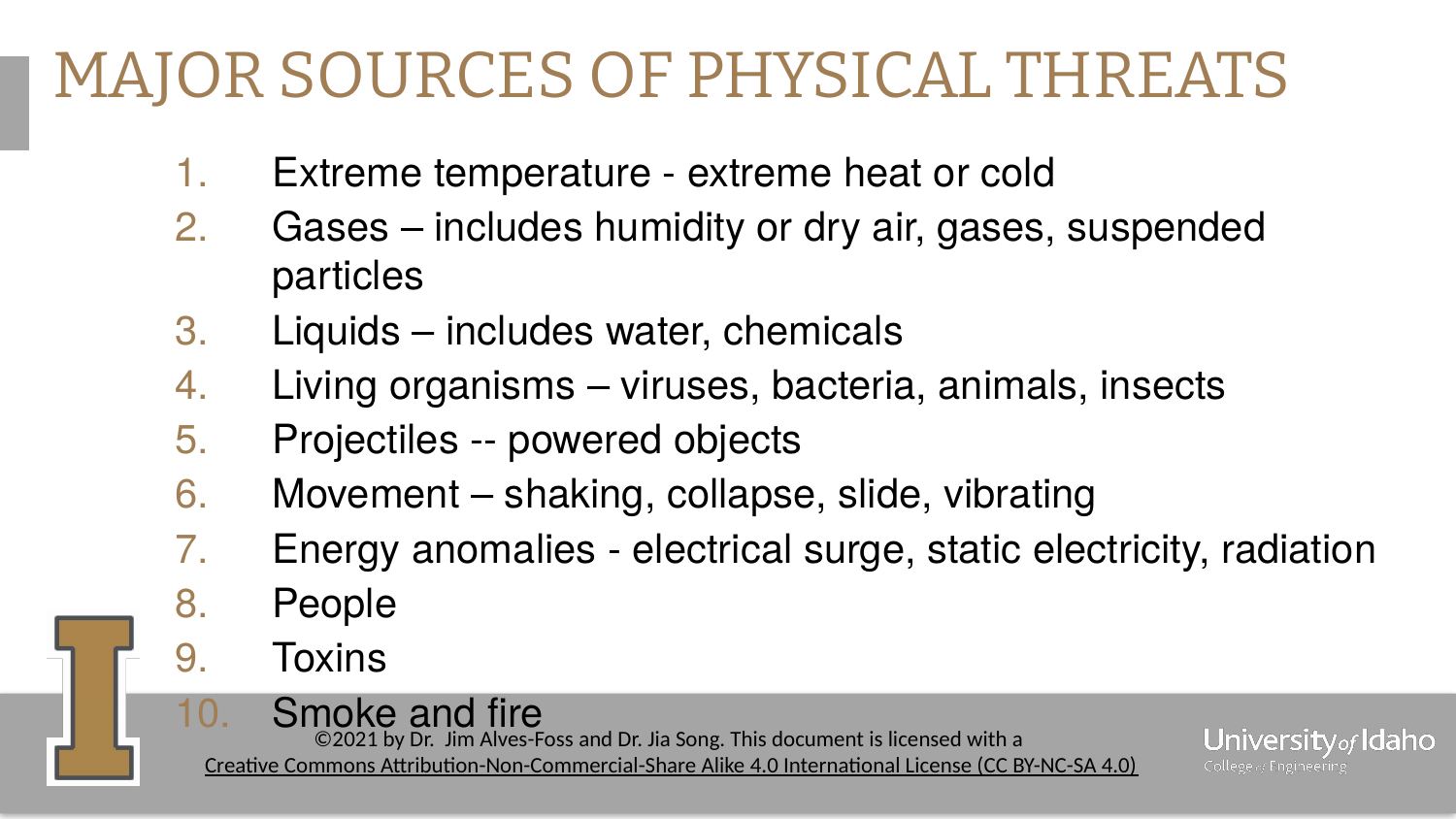

# MAJOR SOURCES OF PHYSICAL THREATS
Extreme temperature - extreme heat or cold
Gases – includes humidity or dry air, gases, suspended particles
Liquids – includes water, chemicals
Living organisms – viruses, bacteria, animals, insects
Projectiles -- powered objects
Movement – shaking, collapse, slide, vibrating
Energy anomalies - electrical surge, static electricity, radiation
People
Toxins
Smoke and fire